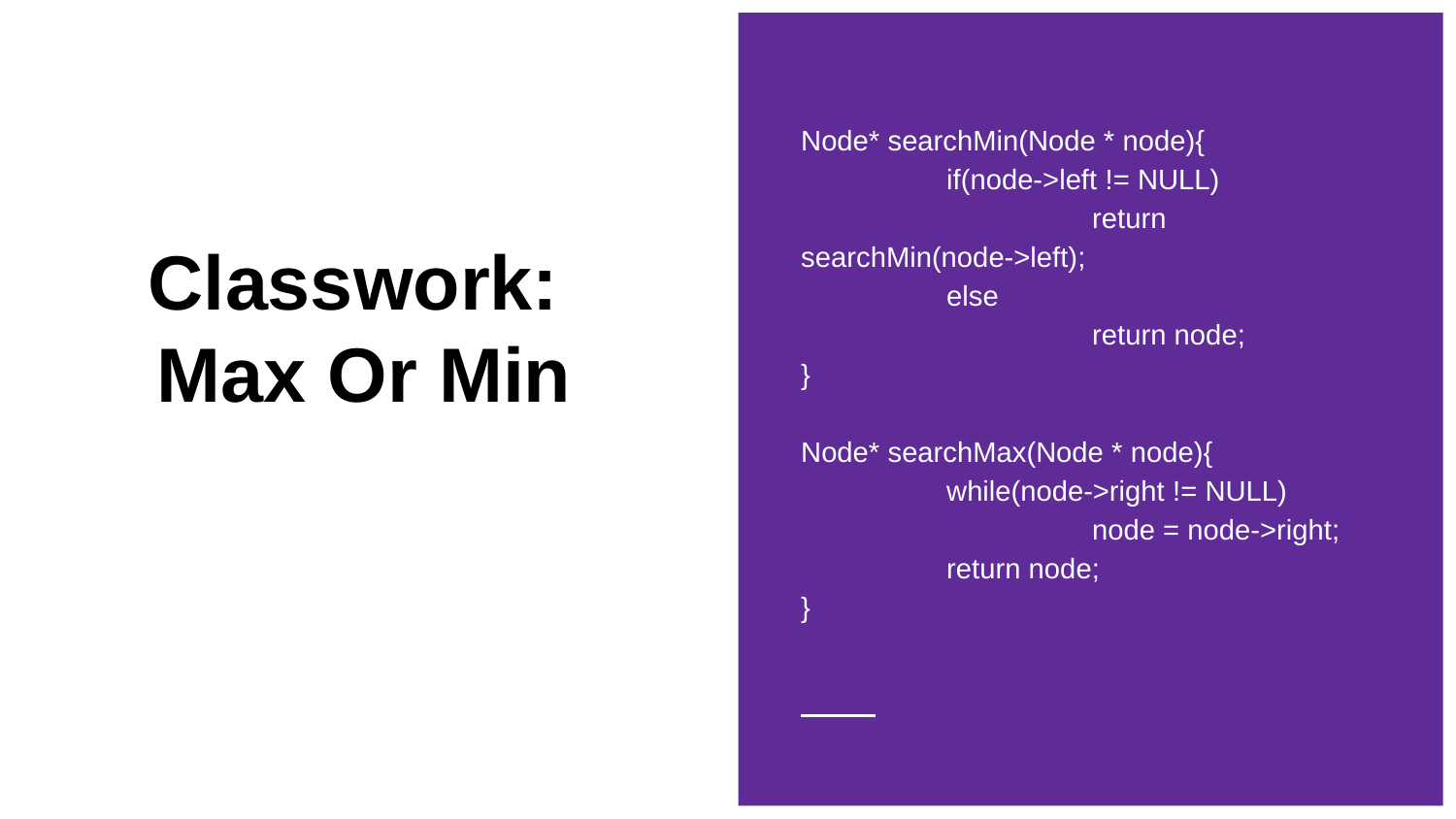

Node* searchMin(Node * node){
	if(node->left != NULL)
		return searchMin(node->left);
	else
		return node;
}

Node* searchMax(Node * node){
	while(node->right != NULL)
		node = node->right;
	return node;
}

# Classwork: Max Or Min